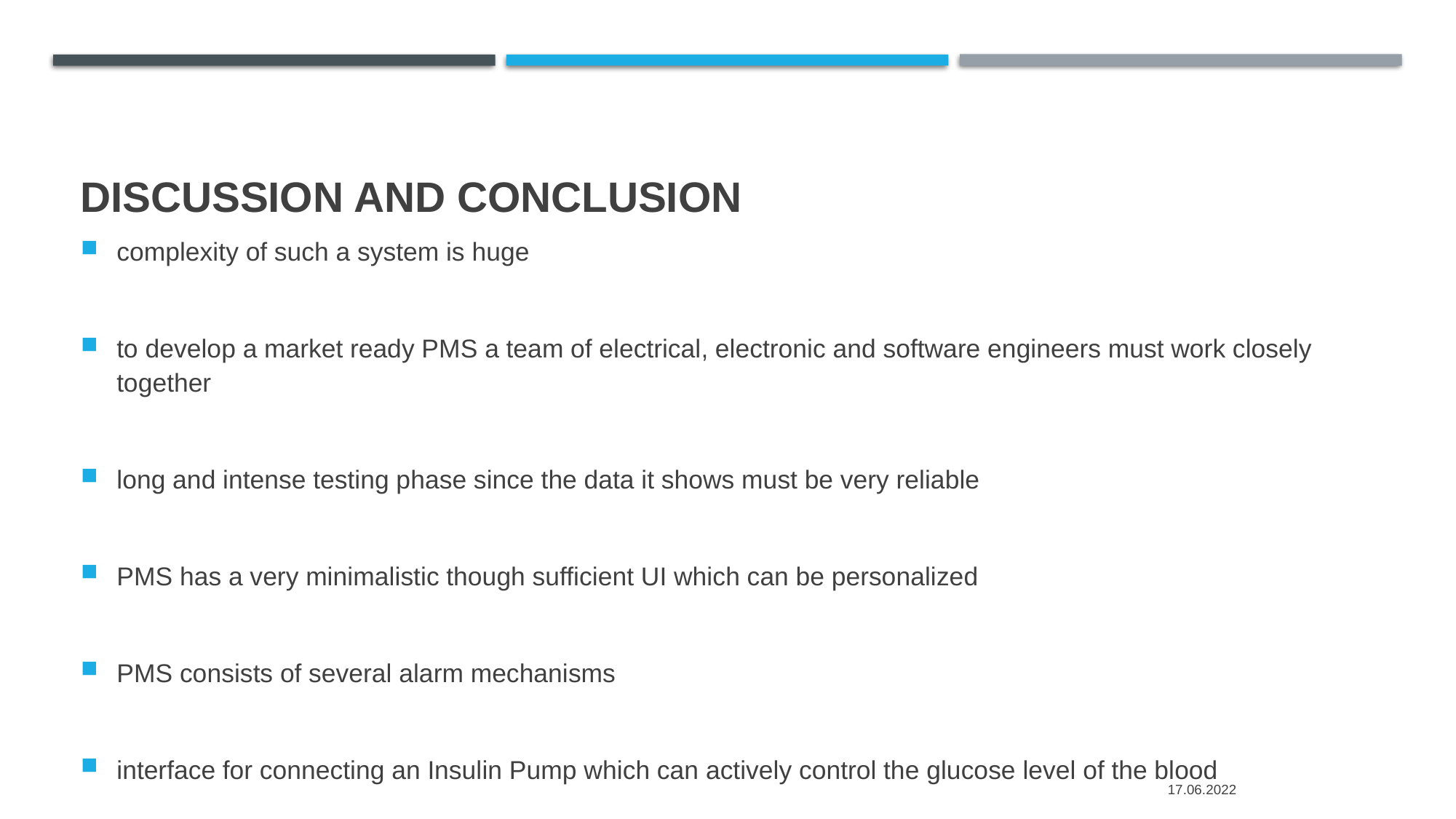

# Discussion and conclusion
complexity of such a system is huge

to develop a market ready PMS a team of electrical, electronic and software engineers must work closely together

long and intense testing phase since the data it shows must be very reliable

PMS has a very minimalistic though sufficient UI which can be personalized

PMS consists of several alarm mechanisms

interface for connecting an Insulin Pump which can actively control the glucose level of the blood
17.06.2022